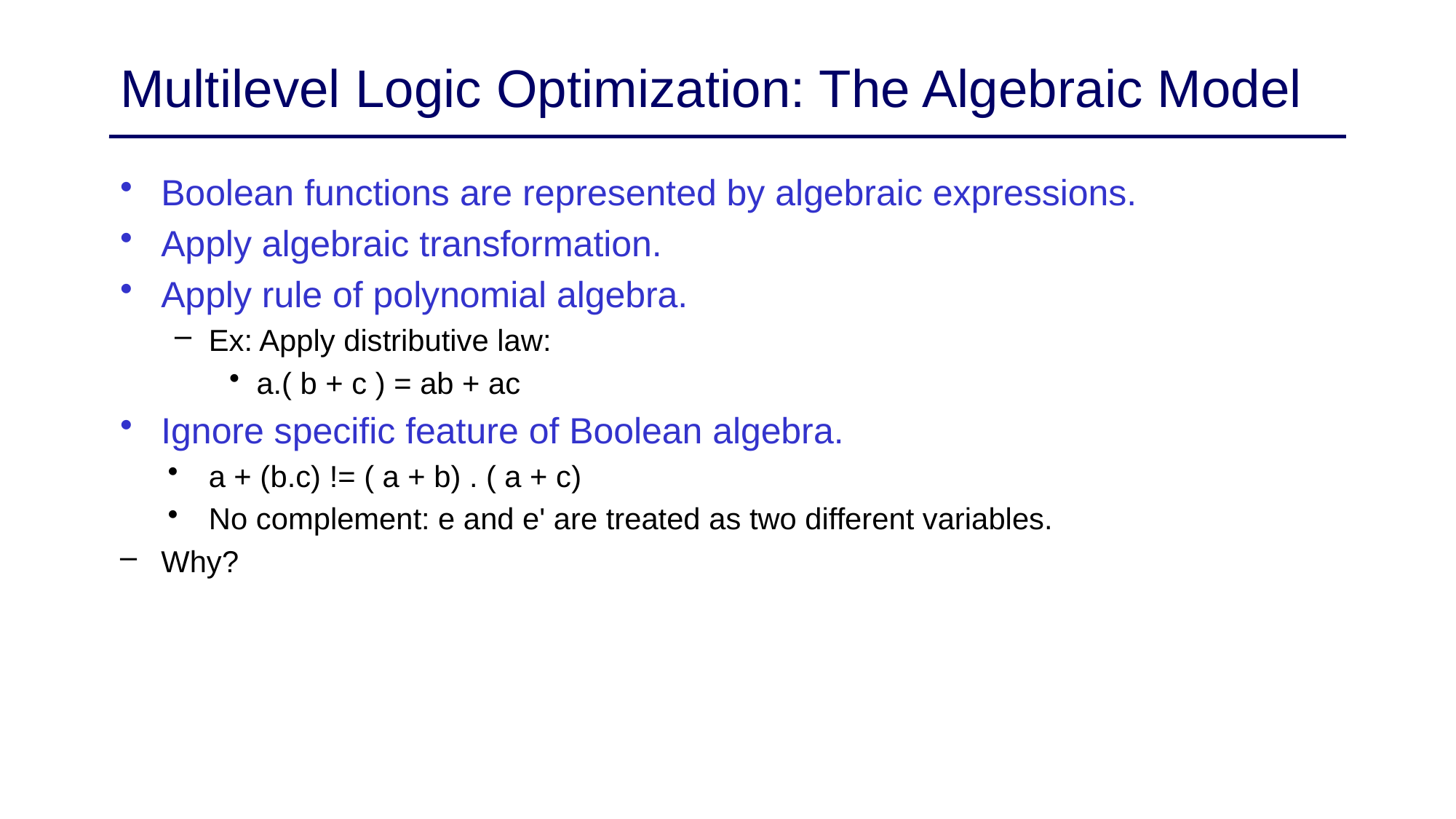

# Multilevel Logic Optimization: The Algebraic Model
Boolean functions are represented by algebraic expressions.
Apply algebraic transformation.
Apply rule of polynomial algebra.
Ex: Apply distributive law:
a.( b + c ) = ab + ac
Ignore specific feature of Boolean algebra.
a + (b.c) != ( a + b) . ( a + c)
No complement: e and e' are treated as two different variables.
Why?